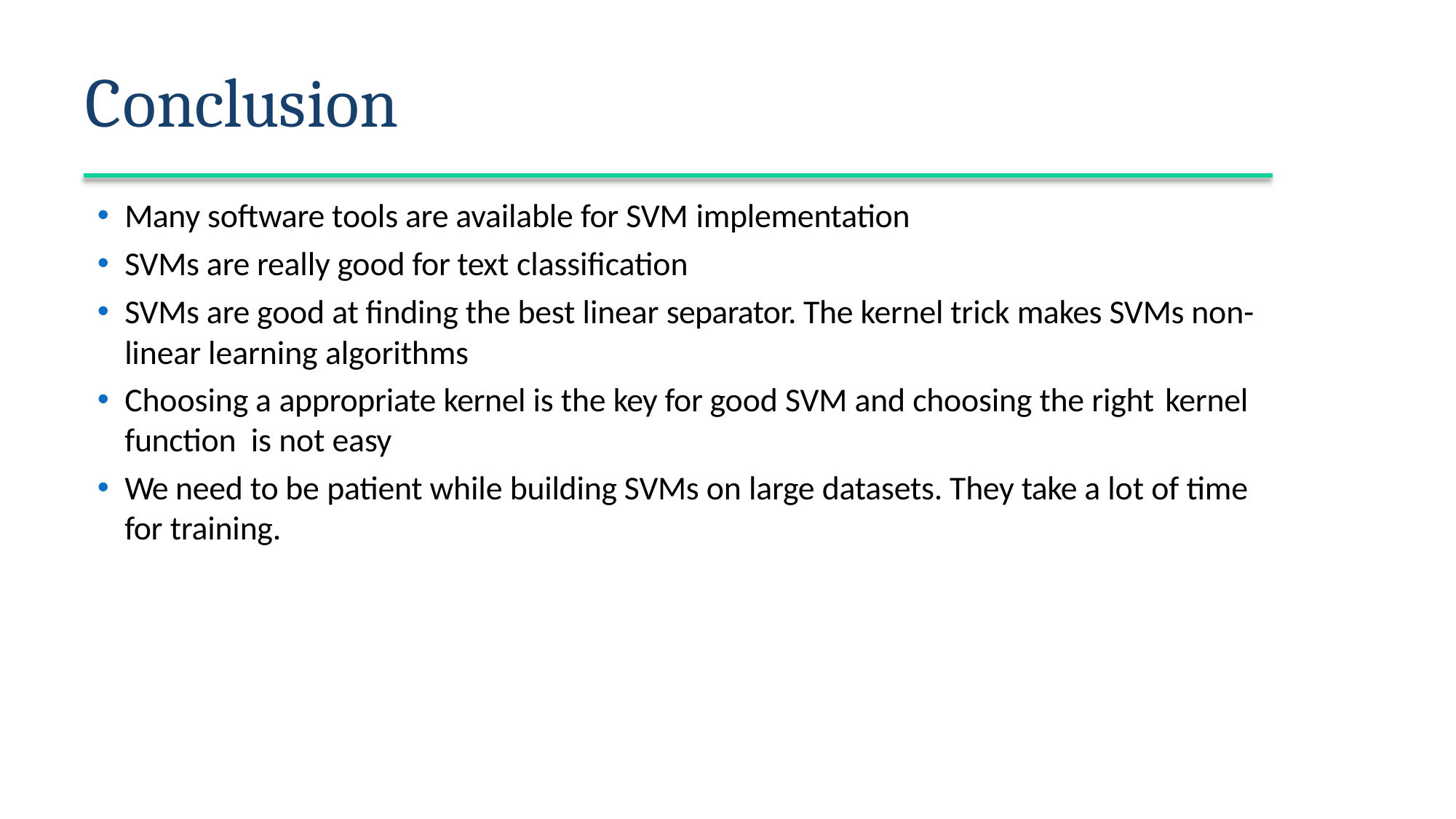

# Conclusion
Many software tools are available for SVM implementation
SVMs are really good for text classification
SVMs are good at finding the best linear separator. The kernel trick makes SVMs non-  linear learning algorithms
Choosing a appropriate kernel is the key for good SVM and choosing the right kernel
function  is not easy
We need to be patient while building SVMs on large datasets. They take a lot of time  for training.